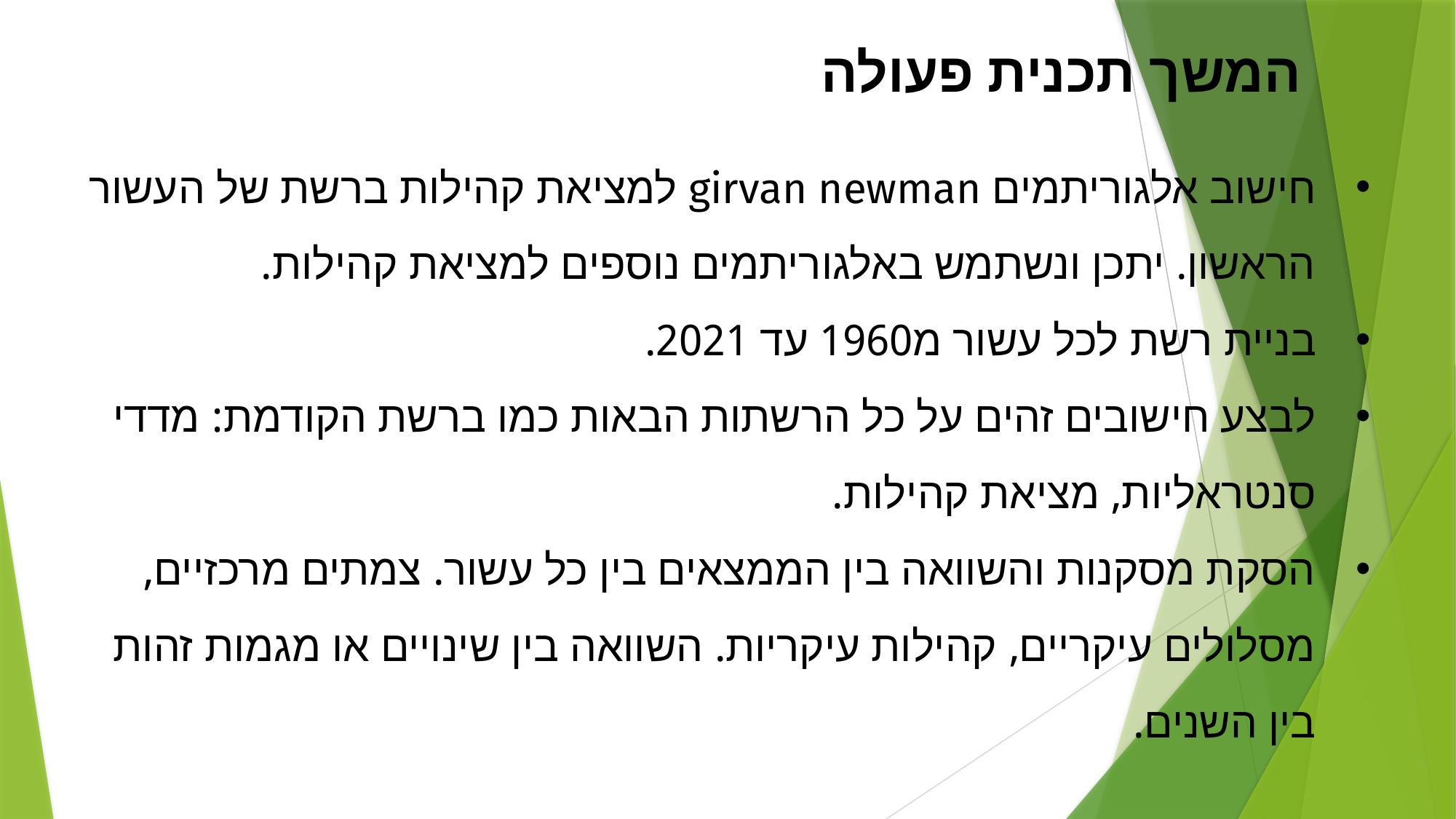

המשך תכנית פעולה
חישוב אלגוריתמים girvan newman למציאת קהילות ברשת של העשור הראשון. יתכן ונשתמש באלגוריתמים נוספים למציאת קהילות.
בניית רשת לכל עשור מ1960 עד 2021.
לבצע חישובים זהים על כל הרשתות הבאות כמו ברשת הקודמת: מדדי סנטראליות, מציאת קהילות.
הסקת מסקנות והשוואה בין הממצאים בין כל עשור. צמתים מרכזיים, מסלולים עיקריים, קהילות עיקריות. השוואה בין שינויים או מגמות זהות בין השנים.